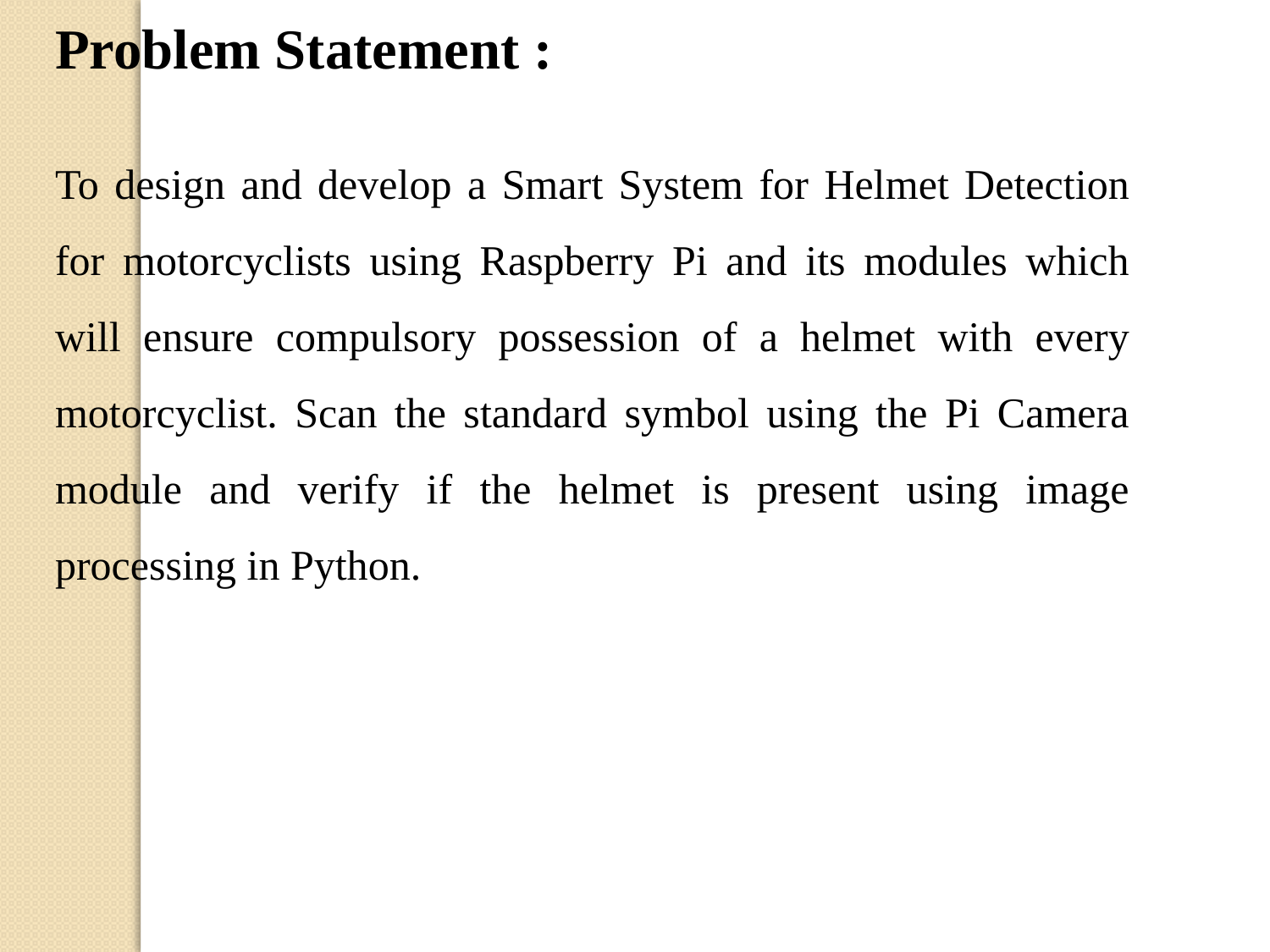

Problem Statement :

To design and develop a Smart System for Helmet Detection for motorcyclists using Raspberry Pi and its modules which will ensure compulsory possession of a helmet with every motorcyclist. Scan the standard symbol using the Pi Camera module and verify if the helmet is present using image processing in Python.